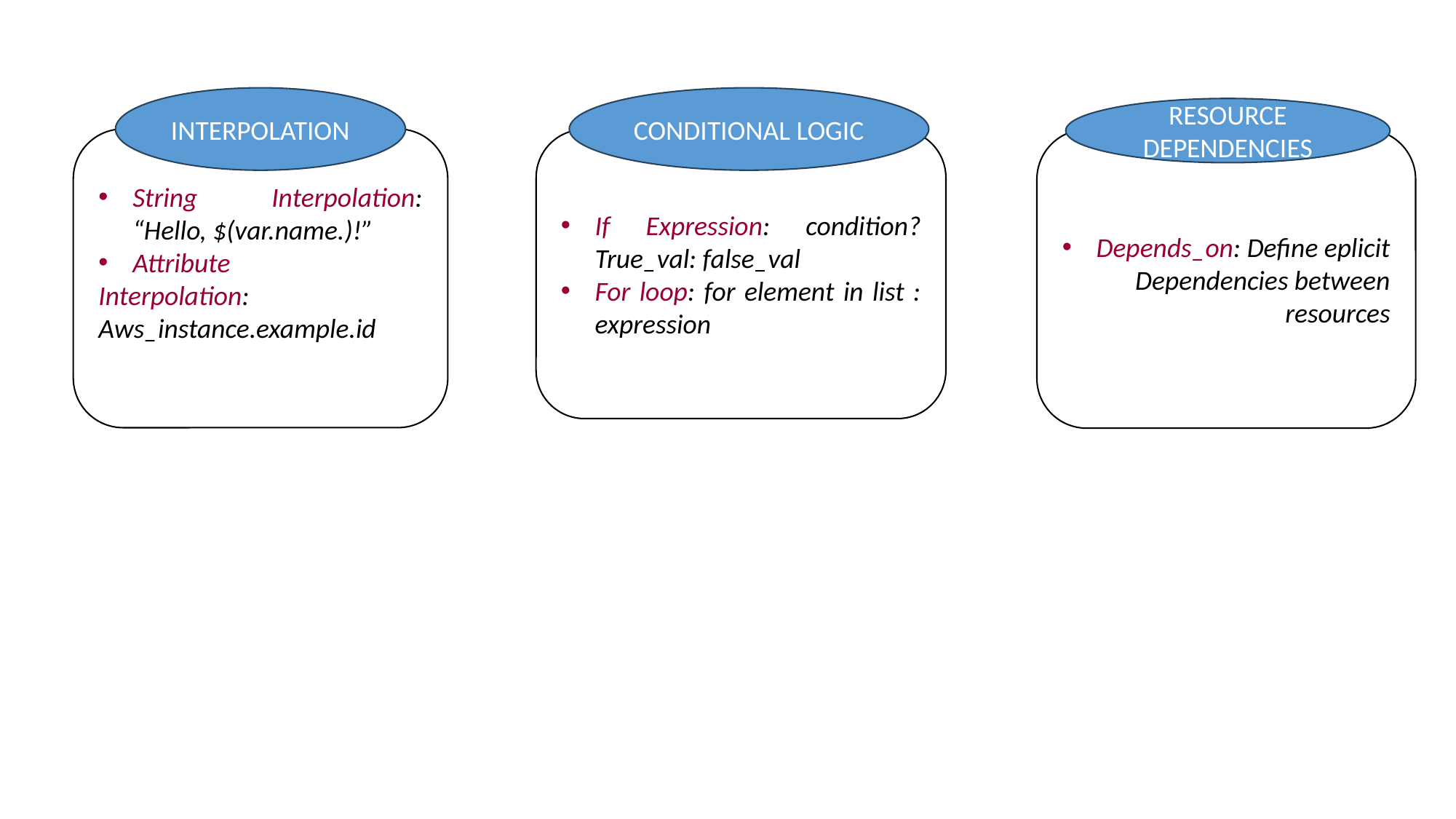

INTERPOLATION
CONDITIONAL LOGIC
RESOURCE DEPENDENCIES
String Interpolation: “Hello, $(var.name.)!”
Attribute
Interpolation:
Aws_instance.example.id

If Expression: condition? True_val: false_val
For loop: for element in list : expression
Depends_on: Define eplicit
       Dependencies between resources